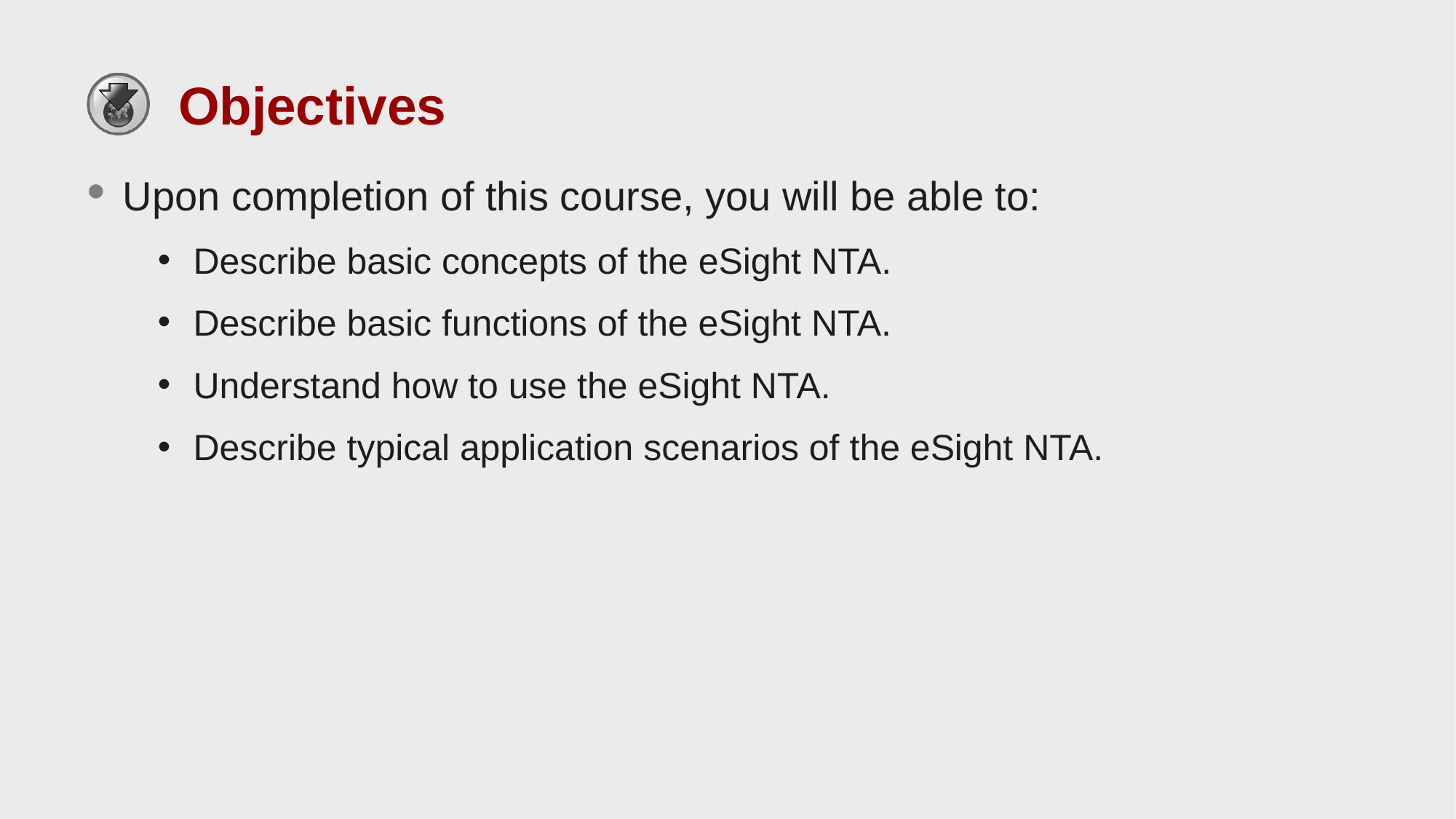

Upon completion of this course, you will be able to:
Describe basic concepts of the eSight NTA.
Describe basic functions of the eSight NTA.
Understand how to use the eSight NTA.
Describe typical application scenarios of the eSight NTA.